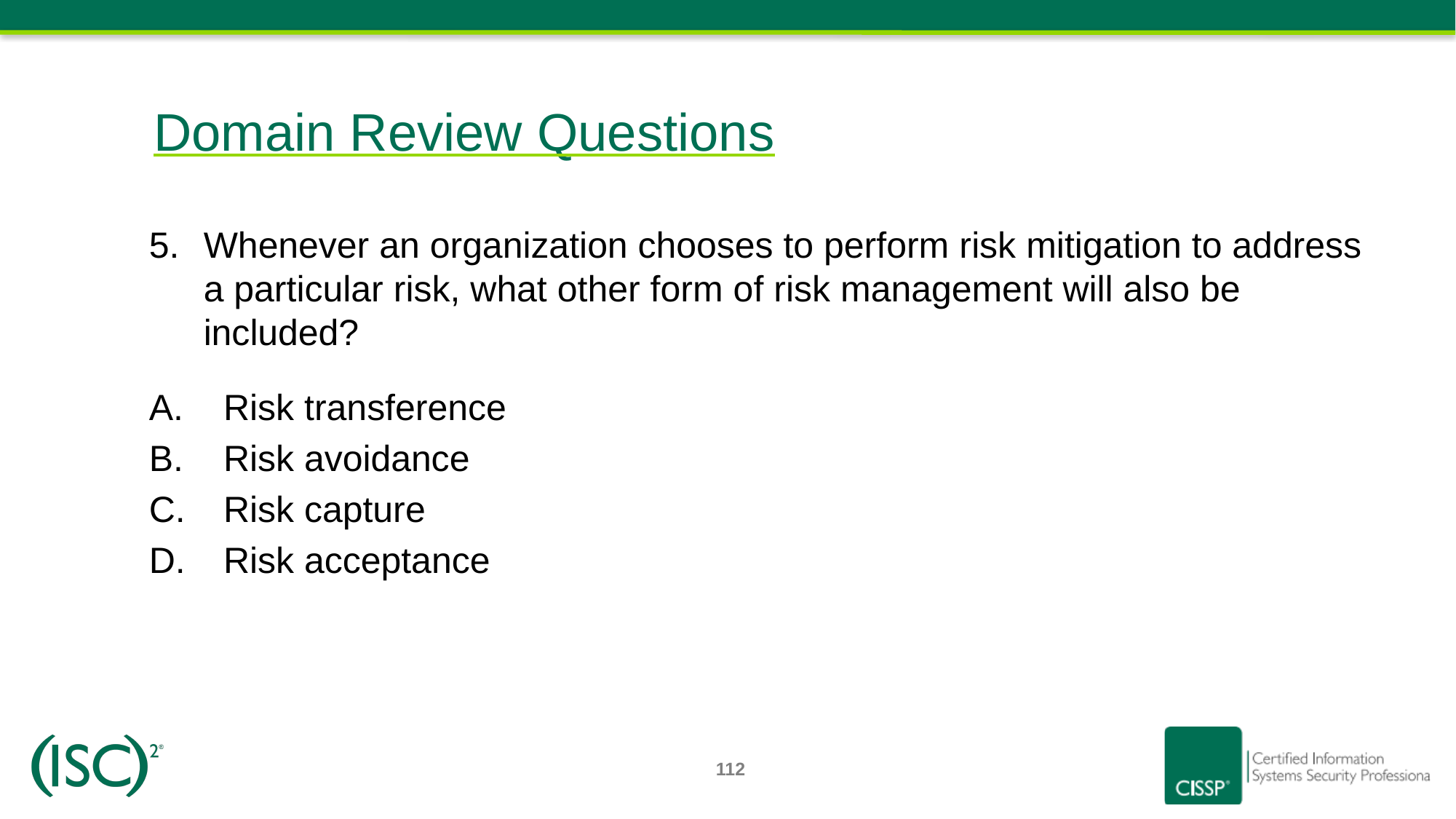

# Domain Review Questions
Whenever an organization chooses to perform risk mitigation to address a particular risk, what other form of risk management will also be included?
Risk transference
Risk avoidance
Risk capture
Risk acceptance